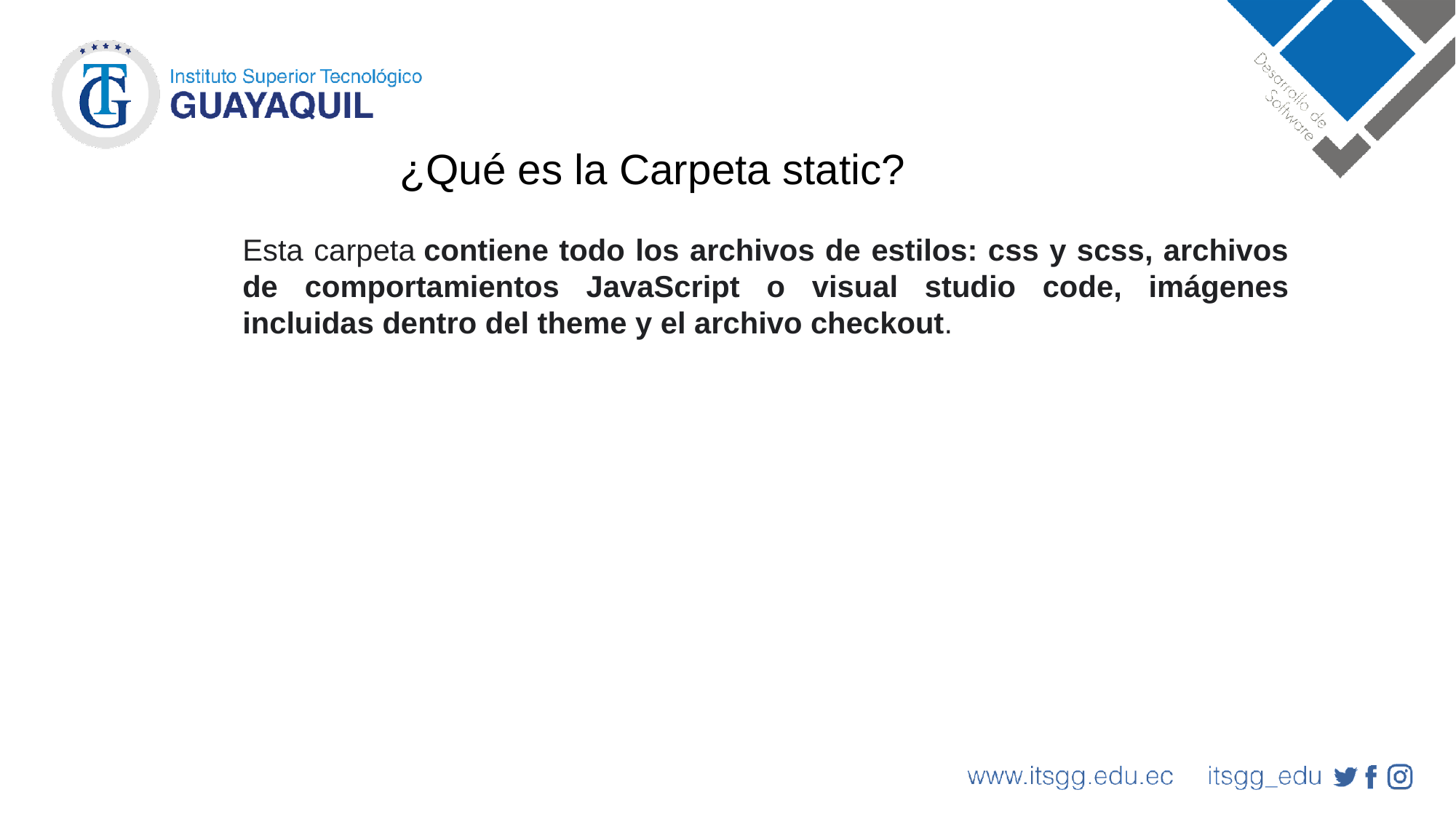

¿Qué es la Carpeta static?

Esta carpeta contiene todo los archivos de estilos: css y scss, archivos de comportamientos JavaScript o visual studio code, imágenes incluidas dentro del theme y el archivo checkout.